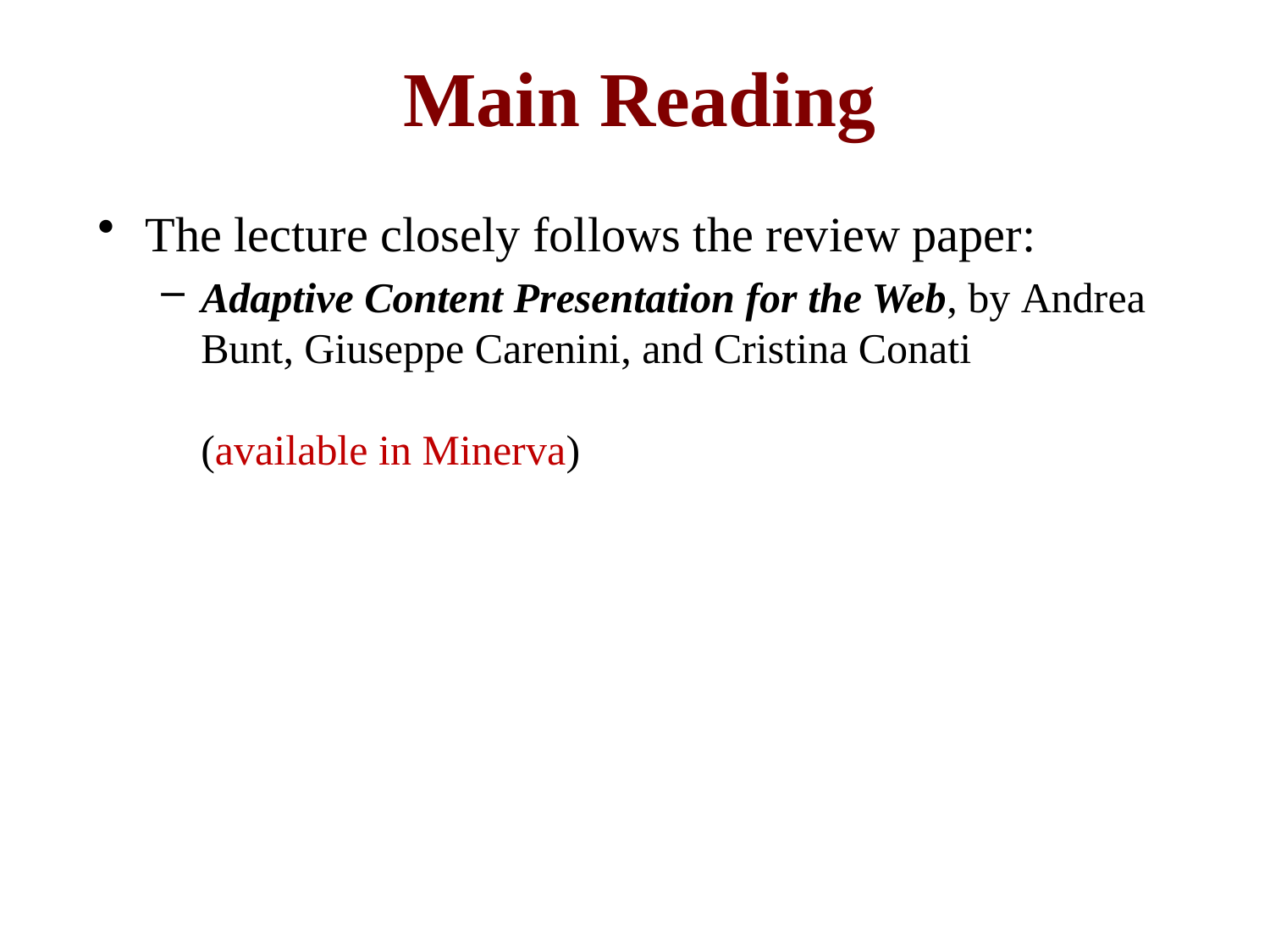

# Main Reading
The lecture closely follows the review paper:
Adaptive Content Presentation for the Web, by Andrea Bunt, Giuseppe Carenini, and Cristina Conati
(available in Minerva)